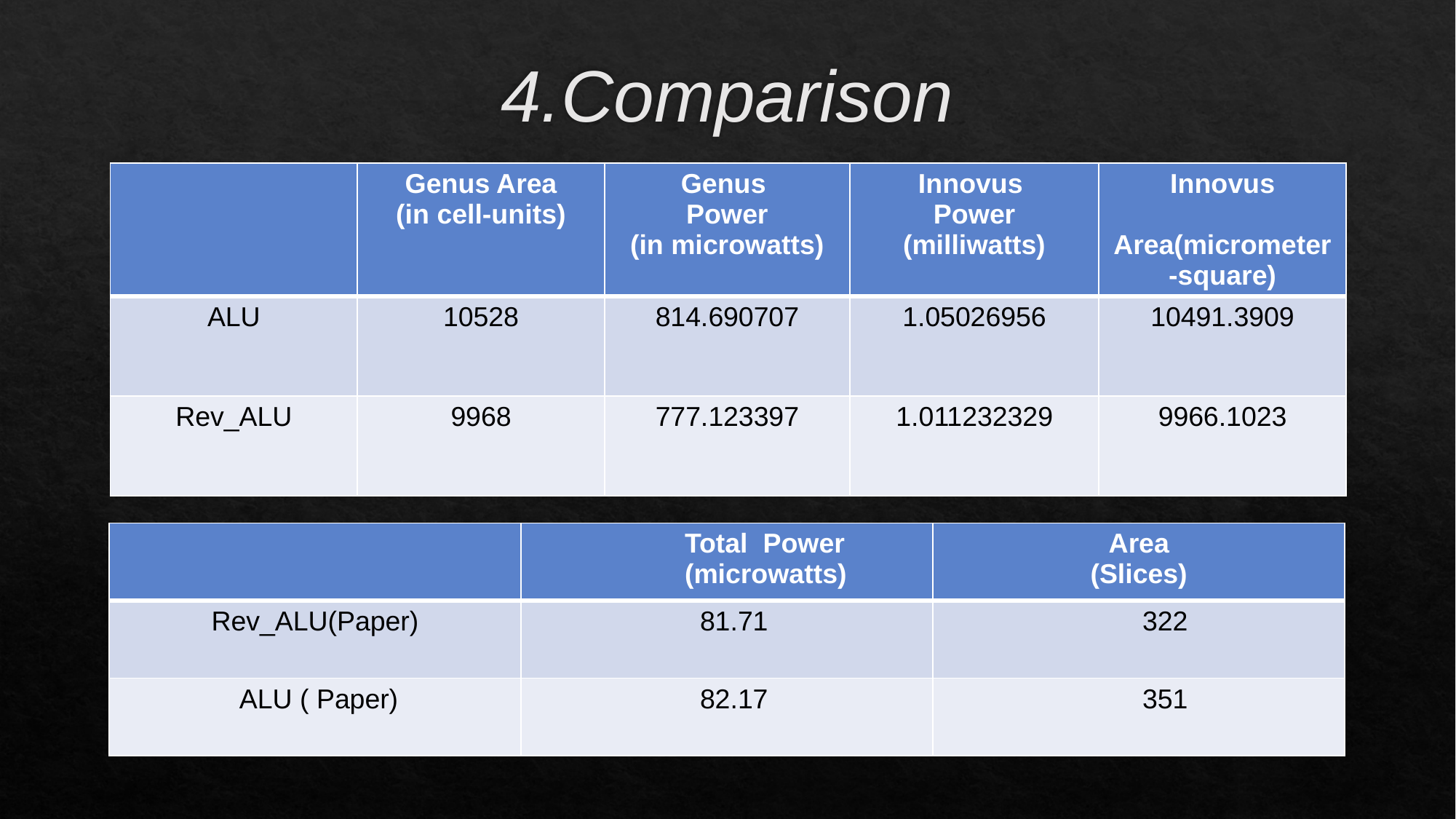

# 4.Comparison
|  | Genus Area (in cell-units) | Genus Power (in microwatts) | Innovus Power (milliwatts) | Innovus Area(micrometer-square) |
| --- | --- | --- | --- | --- |
| ALU | 10528 | 814.690707 | 1.05026956 | 10491.3909 |
| Rev\_ALU | 9968 | 777.123397 | 1.011232329 | 9966.1023 |
|  | Total Power (microwatts) | Area (Slices) |
| --- | --- | --- |
| Rev\_ALU(Paper) | 81.71 | 322 |
| ALU ( Paper) | 82.17 | 351 |